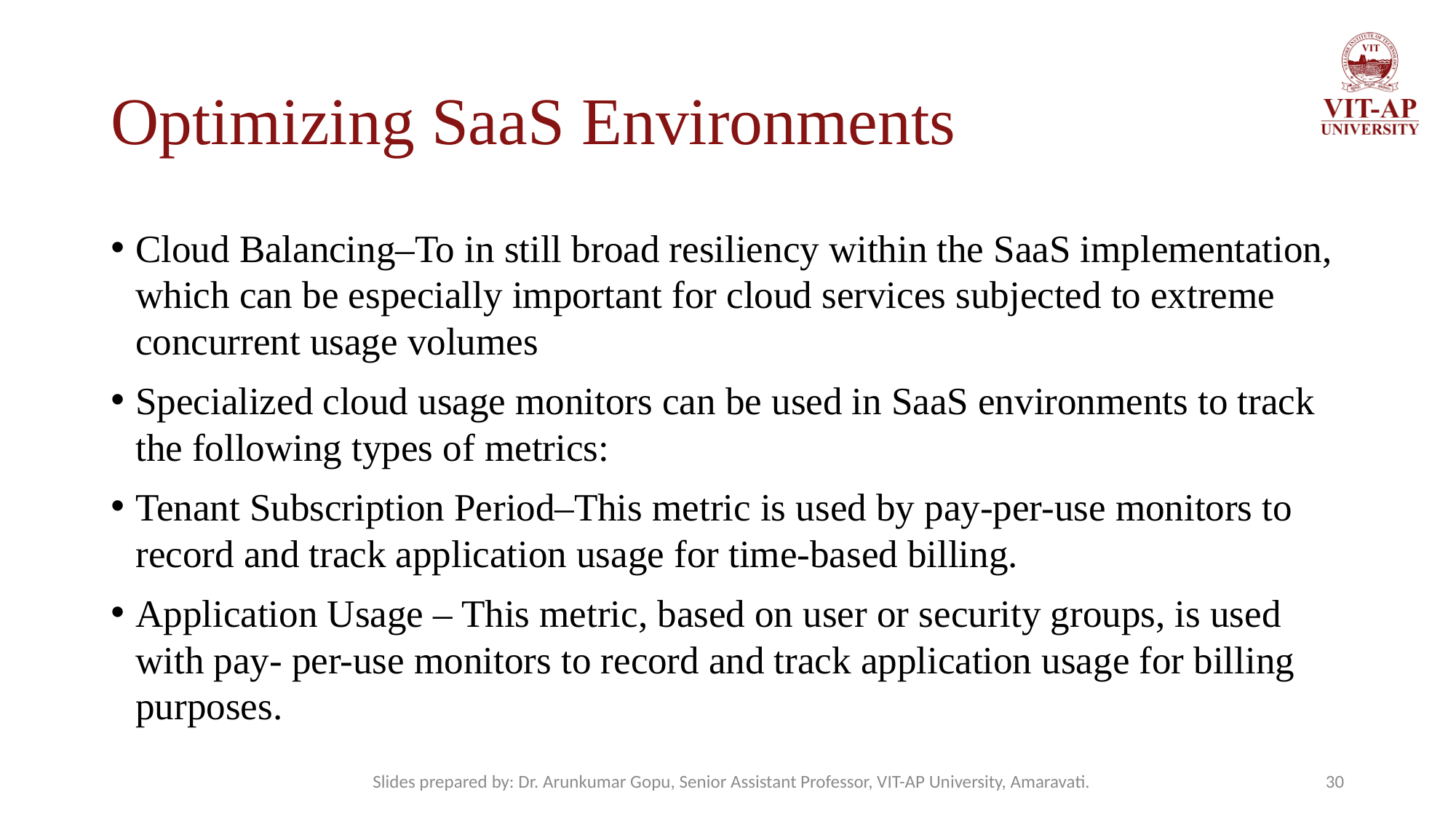

# Optimizing SaaS Environments
Cloud Balancing–To in still broad resiliency within the SaaS implementation, which can be especially important for cloud services subjected to extreme concurrent usage volumes
Specialized cloud usage monitors can be used in SaaS environments to track the following types of metrics:
Tenant Subscription Period–This metric is used by pay-per-use monitors to record and track application usage for time-based billing.
Application Usage – This metric, based on user or security groups, is used with pay- per-use monitors to record and track application usage for billing purposes.
Slides prepared by: Dr. Arunkumar Gopu, Senior Assistant Professor, VIT-AP University, Amaravati.
30